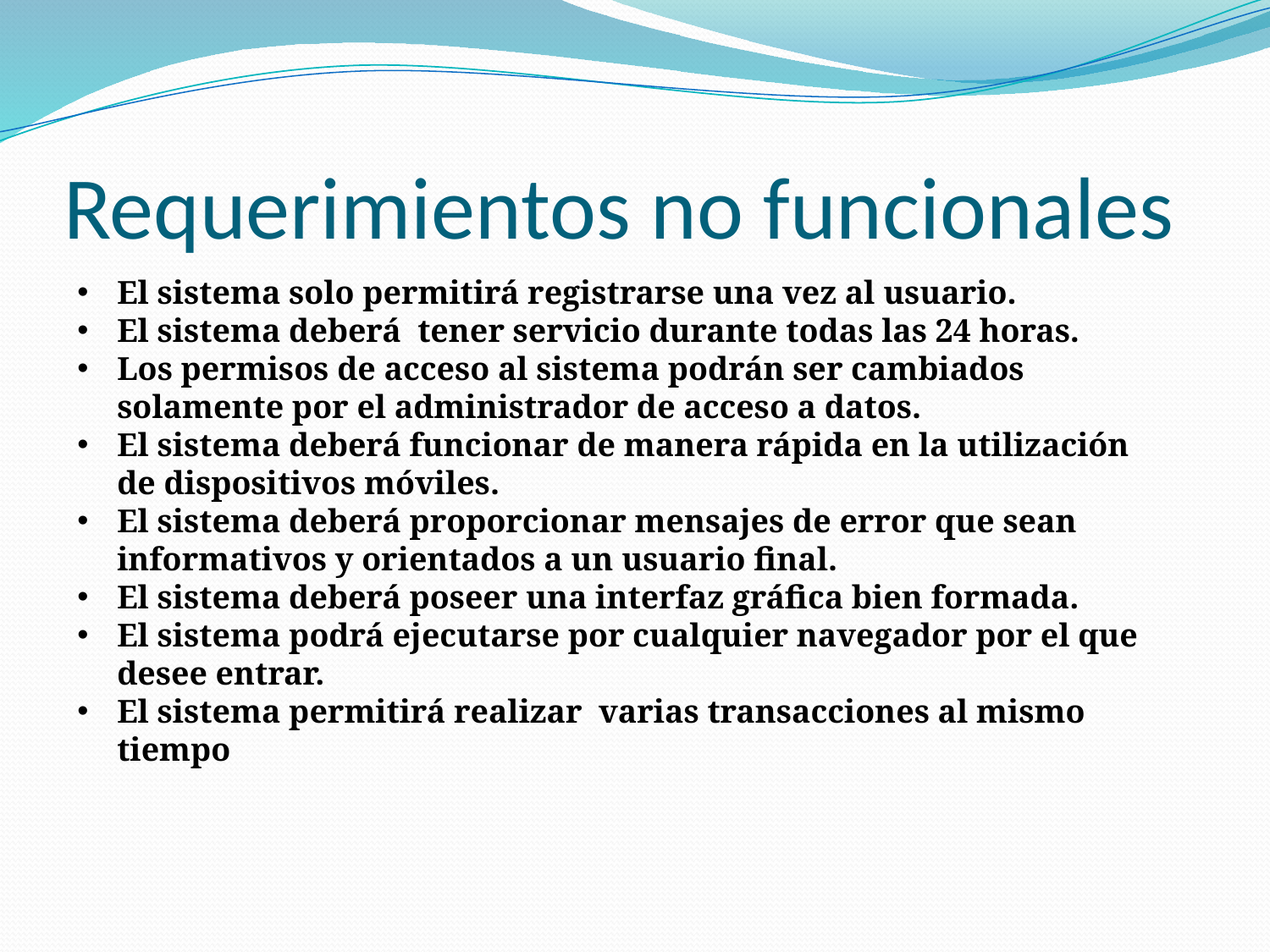

# Requerimientos no funcionales
El sistema solo permitirá registrarse una vez al usuario.
El sistema deberá  tener servicio durante todas las 24 horas.
Los permisos de acceso al sistema podrán ser cambiados solamente por el administrador de acceso a datos.
El sistema deberá funcionar de manera rápida en la utilización de dispositivos móviles.
El sistema deberá proporcionar mensajes de error que sean informativos y orientados a un usuario final.
El sistema deberá poseer una interfaz gráfica bien formada.
El sistema podrá ejecutarse por cualquier navegador por el que desee entrar.
El sistema permitirá realizar  varias transacciones al mismo tiempo